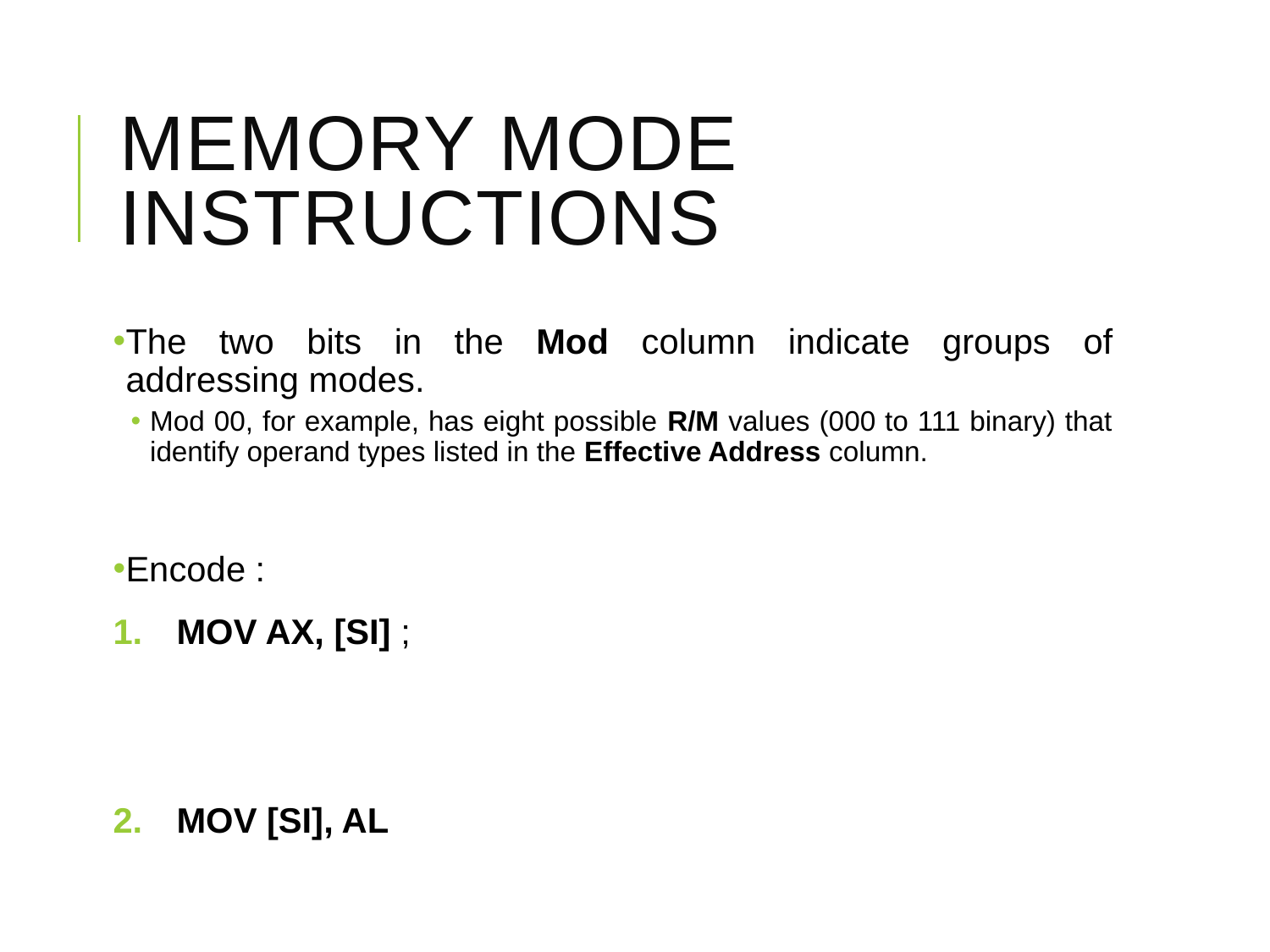

# Memory Mode Instructions
The two bits in the Mod column indicate groups of
addressing modes.
Mod 00, for example, has eight possible R/M values (000 to 111 binary) that identify operand types listed in the Effective Address column.

Encode :
MOV AX, [SI] ;

MOV [SI], AL